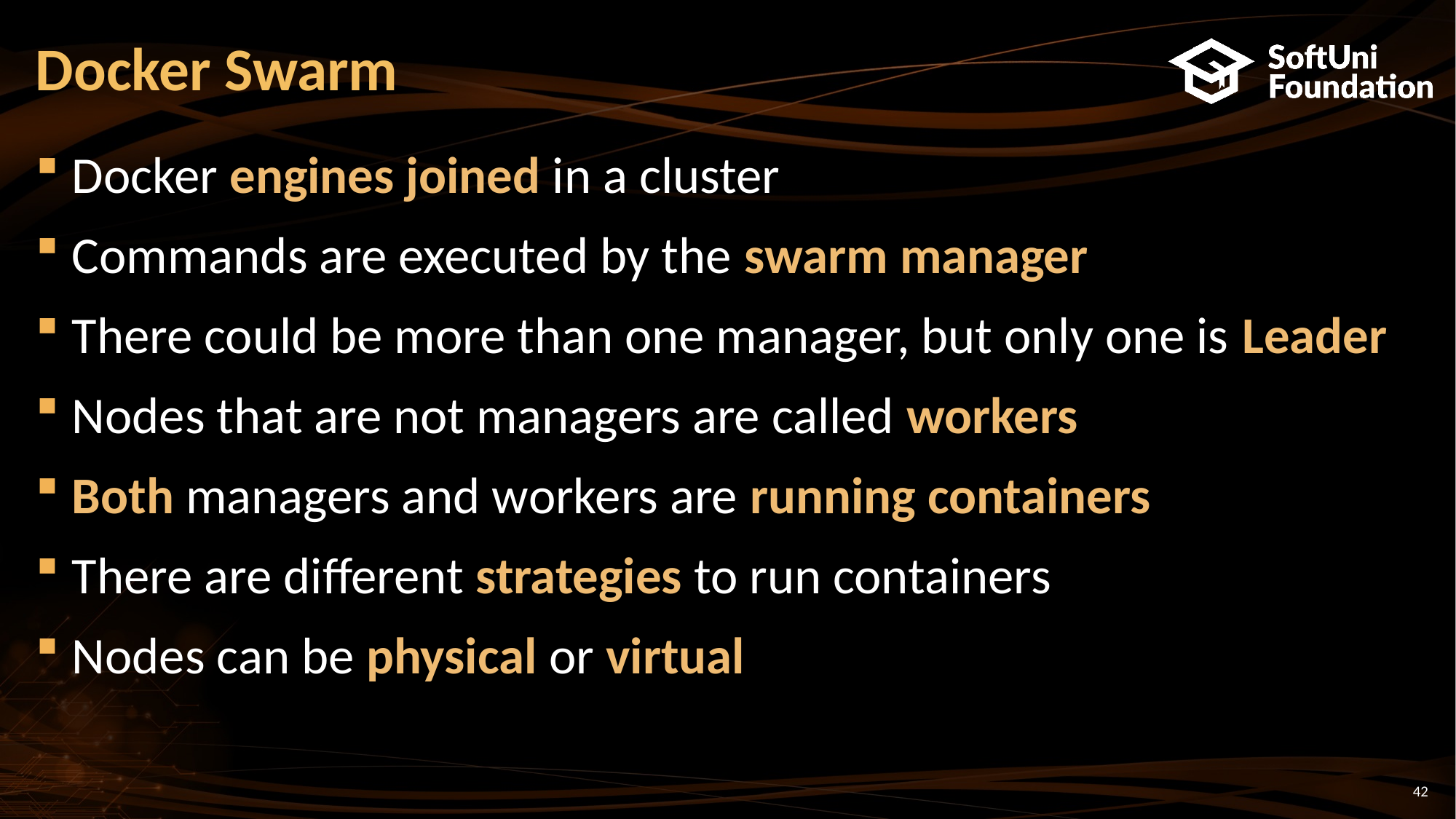

# Docker Swarm
Docker engines joined in a cluster
Commands are executed by the swarm manager
There could be more than one manager, but only one is Leader
Nodes that are not managers are called workers
Both managers and workers are running containers
There are different strategies to run containers
Nodes can be physical or virtual

42